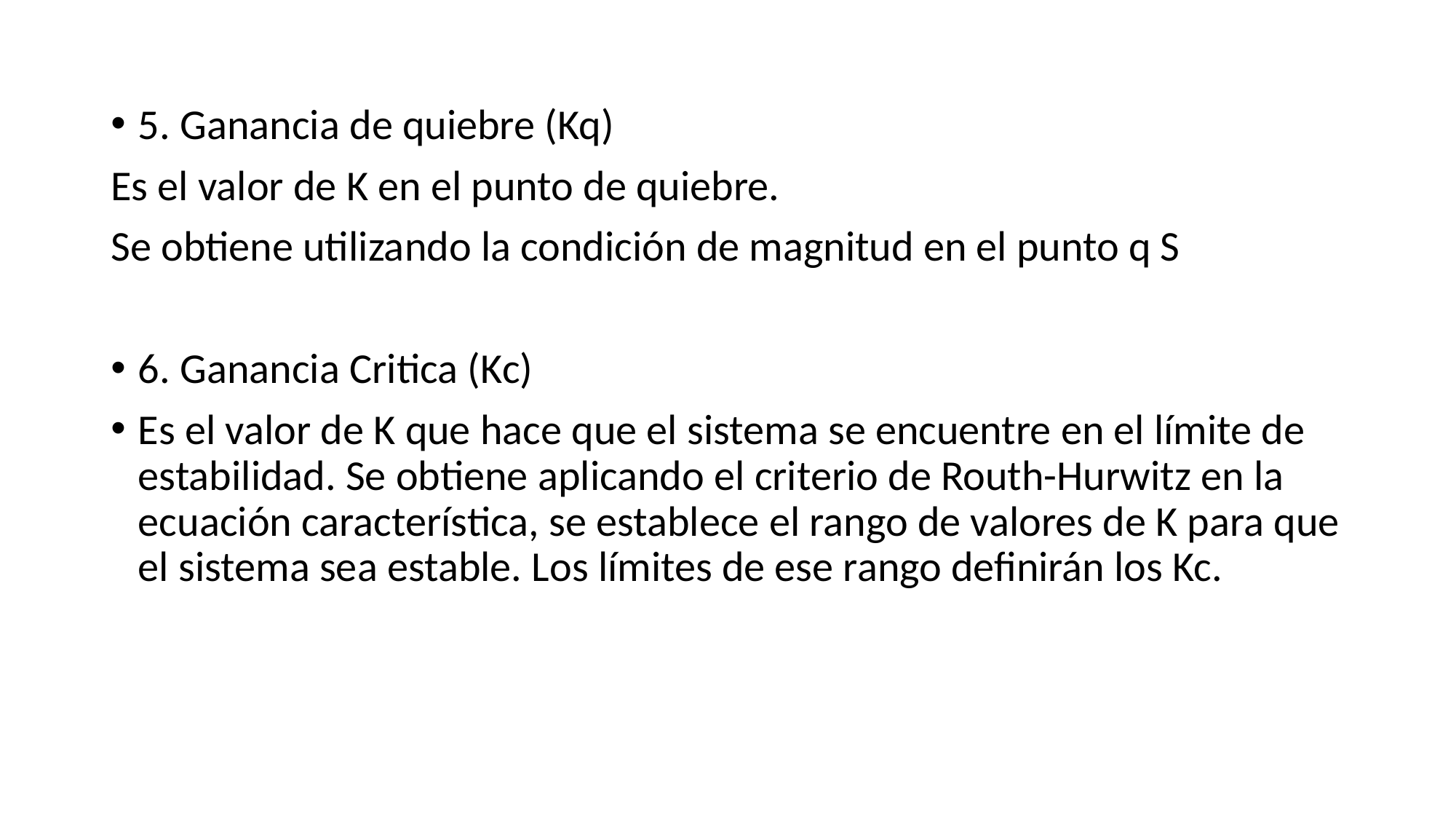

5. Ganancia de quiebre (Kq)
Es el valor de K en el punto de quiebre.
Se obtiene utilizando la condición de magnitud en el punto q S

6. Ganancia Critica (Kc)
Es el valor de K que hace que el sistema se encuentre en el límite de estabilidad. Se obtiene aplicando el criterio de Routh-Hurwitz en la ecuación característica, se establece el rango de valores de K para que el sistema sea estable. Los límites de ese rango definirán los Kc.